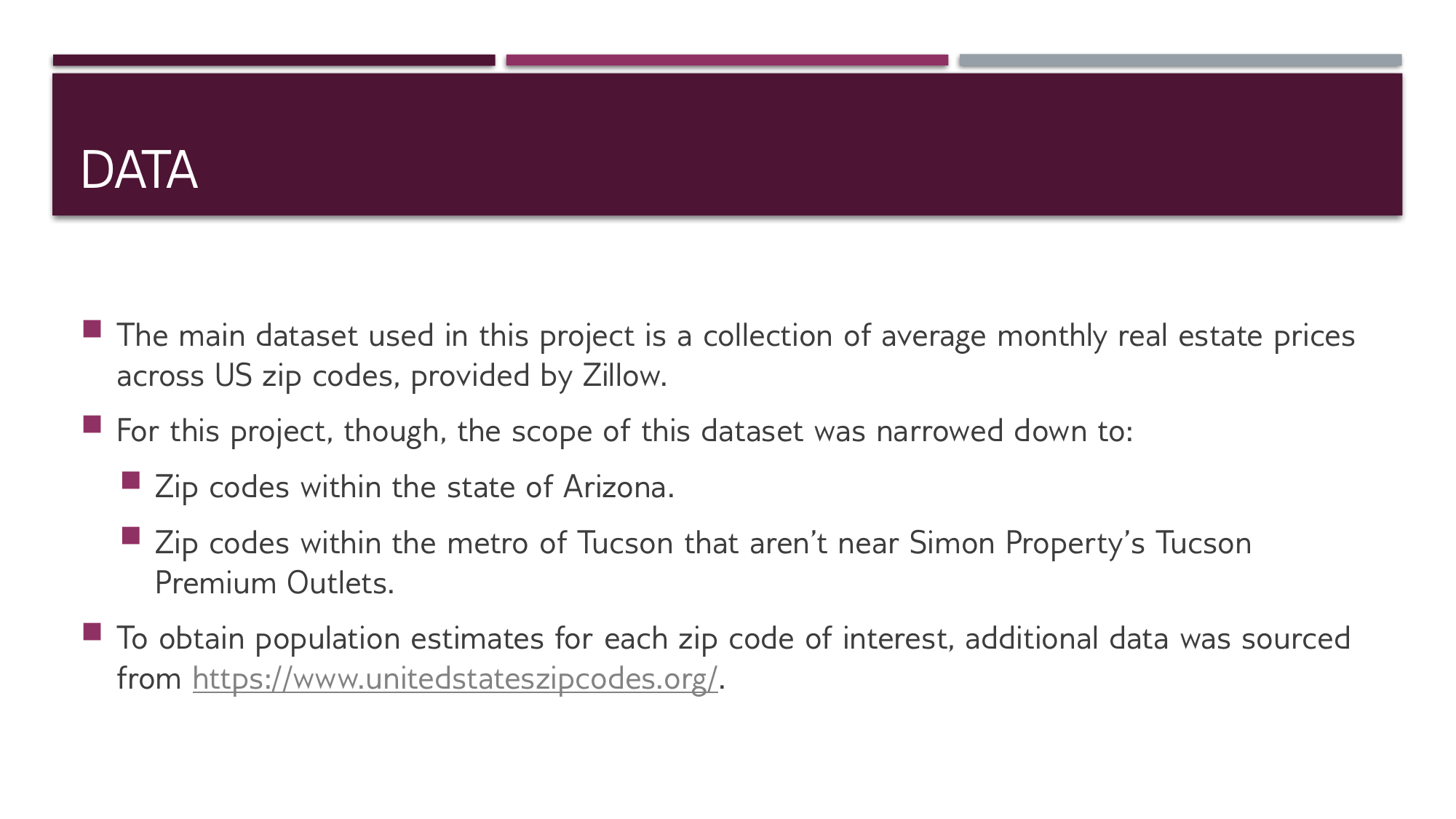

# Data
The main dataset used in this project is a collection of average monthly real estate prices across US zip codes, provided by Zillow.
For this project, though, the scope of this dataset was narrowed down to:
Zip codes within the state of Arizona.
Zip codes within the metro of Tucson that aren’t near Simon Property’s Tucson Premium Outlets.
To obtain population estimates for each zip code of interest, additional data was sourced from https://www.unitedstateszipcodes.org/.